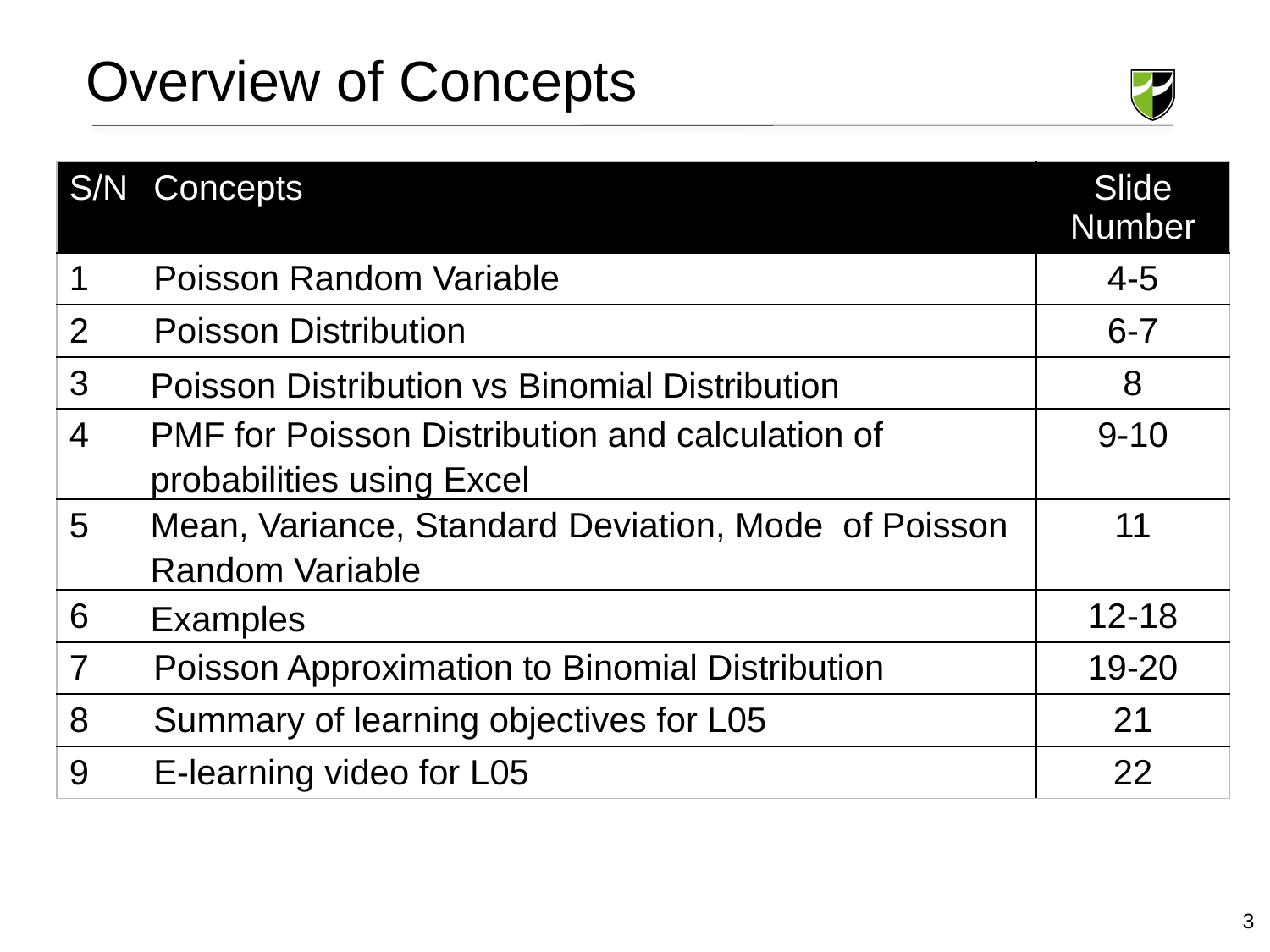

Overview of Concepts
| S/N | Concepts | Slide Number |
| --- | --- | --- |
| 1 | Poisson Random Variable | 4-5 |
| 2 | Poisson Distribution | 6-7 |
| 3 | Poisson Distribution vs Binomial Distribution | 8 |
| 4 | PMF for Poisson Distribution and calculation of probabilities using Excel | 9-10 |
| 5 | Mean, Variance, Standard Deviation, Mode of Poisson Random Variable | 11 |
| 6 | Examples | 12-18 |
| 7 | Poisson Approximation to Binomial Distribution | 19-20 |
| 8 | Summary of learning objectives for L05 | 21 |
| 9 | E-learning video for L05 | 22 |
3